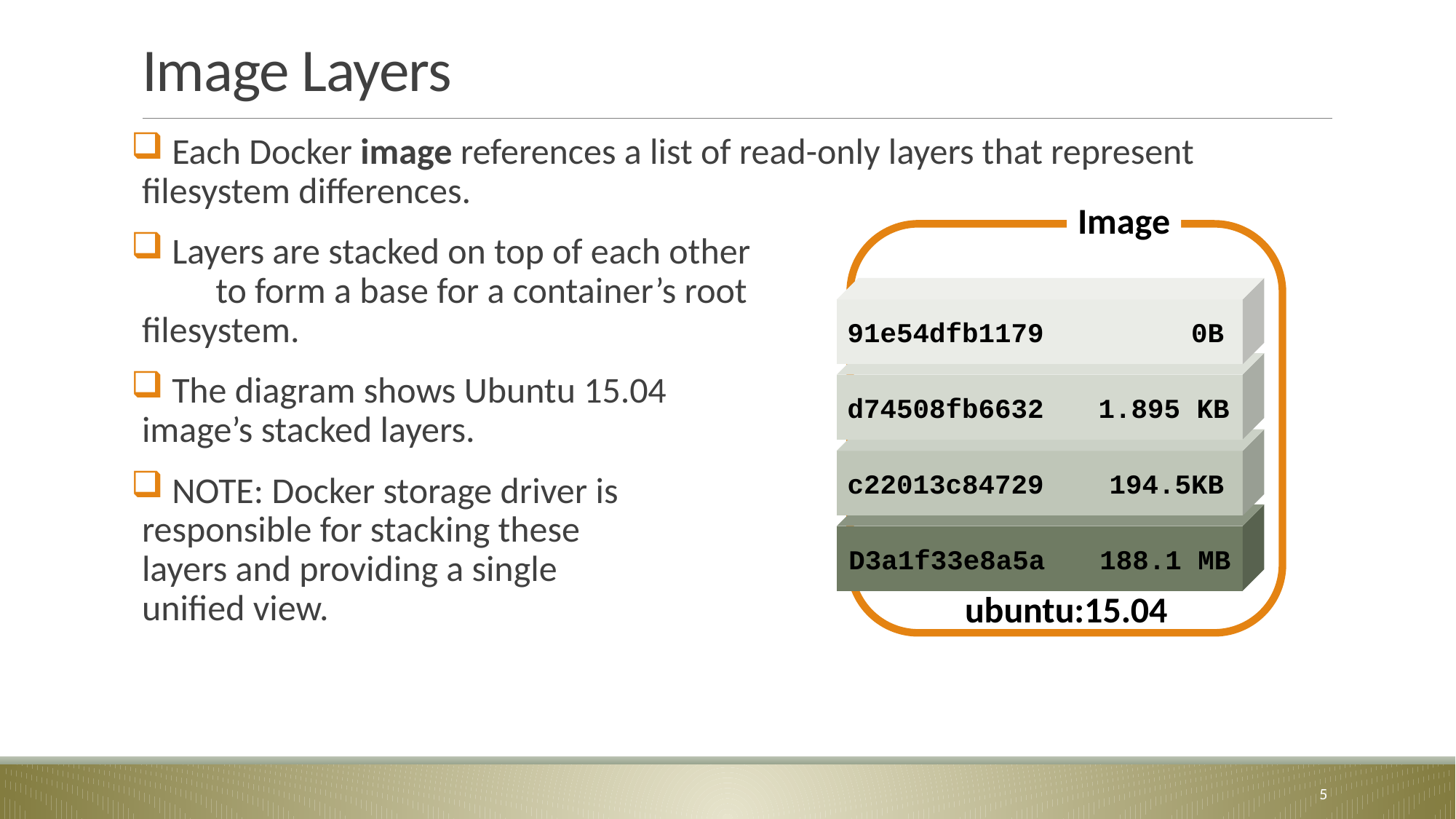

# Image Layers
 Each Docker image references a list of read-only layers that represent filesystem differences.
 Layers are stacked on top of each other                                                                                to form a base for a container’s root                                                                      filesystem.
 The diagram shows Ubuntu 15.04                                                                                  image’s stacked layers.
 NOTE: Docker storage driver is                                                                                   responsible for stacking these                                                                                          layers and providing a single                                                                                            unified view.
Image

91e54dfb1179		 0B
d74508fb6632	  1.895 KB
c22013c84729    194.5KB
D3a1f33e8a5a	  188.1 MB
ubuntu:15.04

5